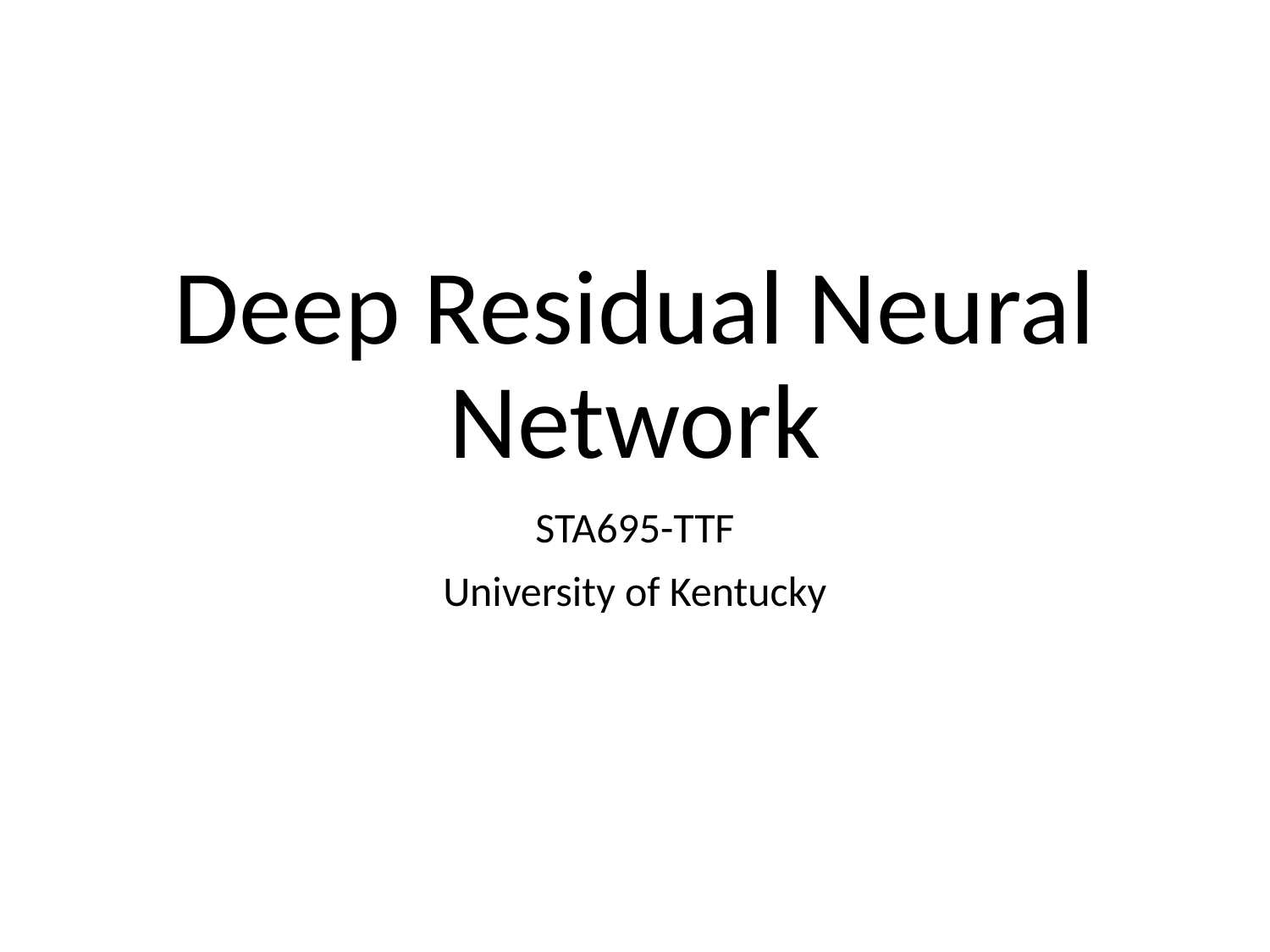

# Deep Residual Neural Network
STA695-TTF
University of Kentucky